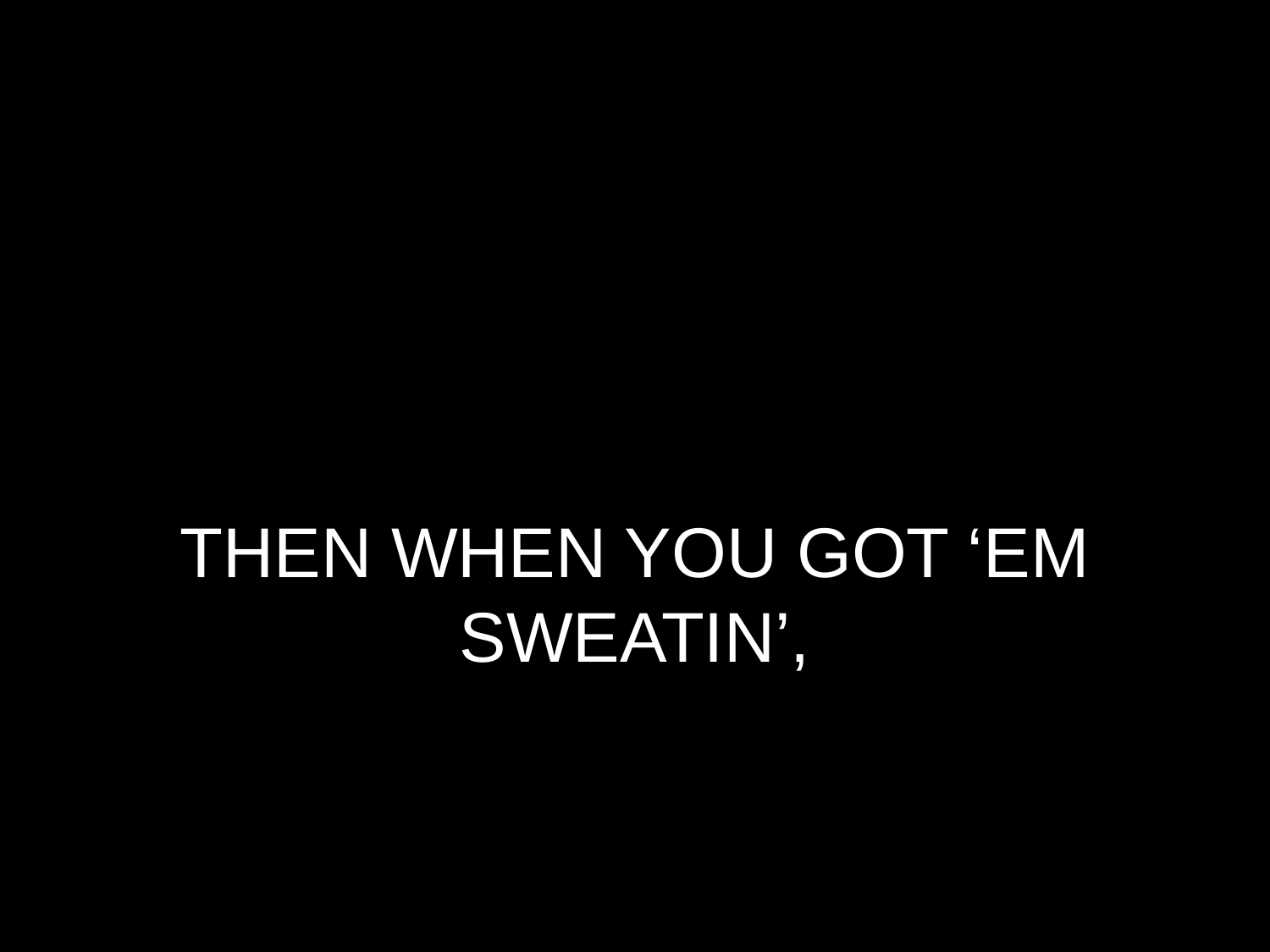

# THEN WHEN YOU GOT ‘EM SWEATIN’,